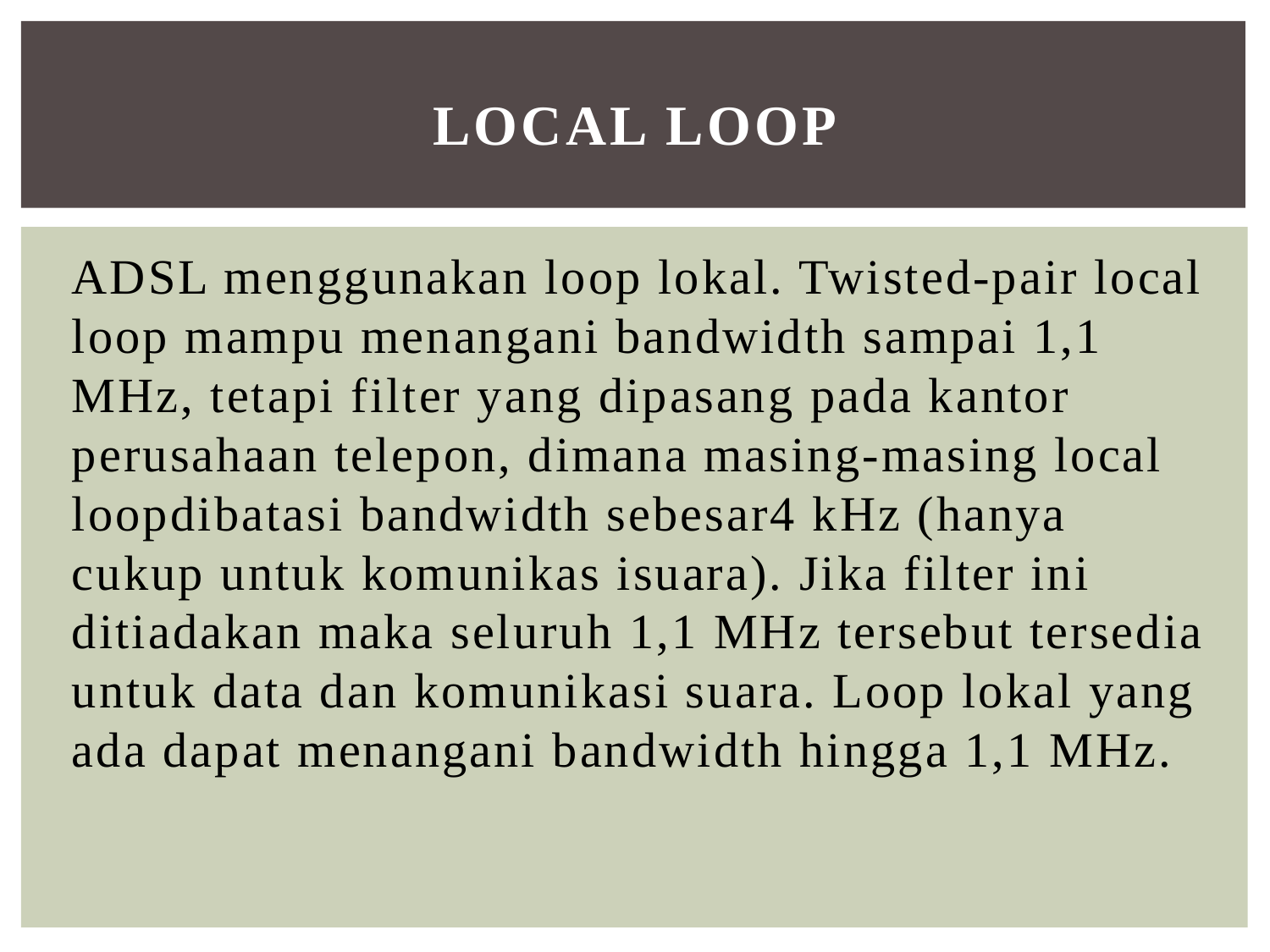

# Local loop
ADSL menggunakan loop lokal. Twisted-pair local loop mampu menangani bandwidth sampai 1,1 MHz, tetapi filter yang dipasang pada kantor perusahaan telepon, dimana masing-masing local loopdibatasi bandwidth sebesar4 kHz (hanya cukup untuk komunikas isuara). Jika filter ini ditiadakan maka seluruh 1,1 MHz tersebut tersedia untuk data dan komunikasi suara. Loop lokal yang ada dapat menangani bandwidth hingga 1,1 MHz.